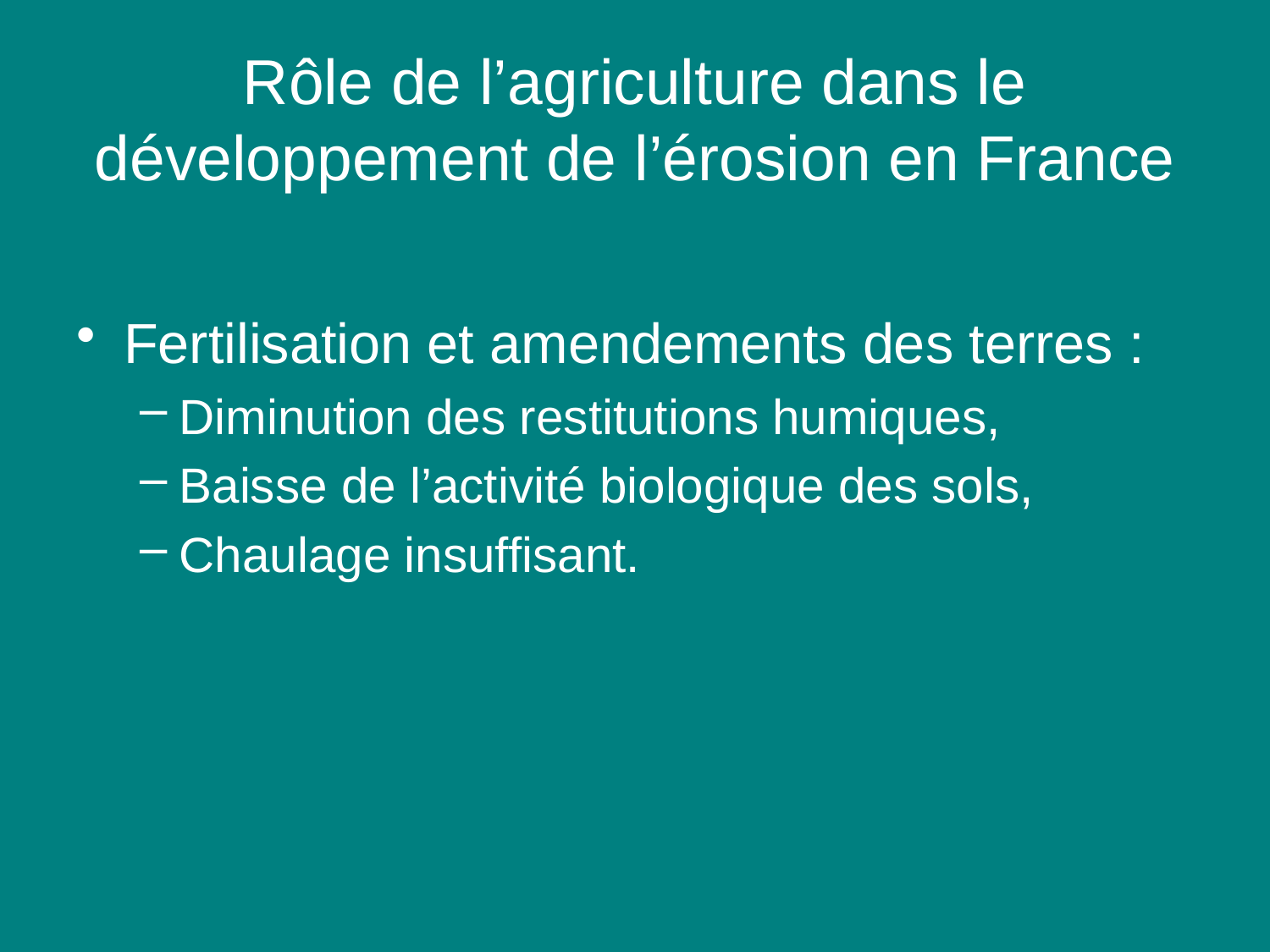

# Rôle de l’agriculture dans le développement de l’érosion en France

Fertilisation et amendements des terres :
Diminution des restitutions humiques,
Baisse de l’activité biologique des sols,
Chaulage insuffisant.